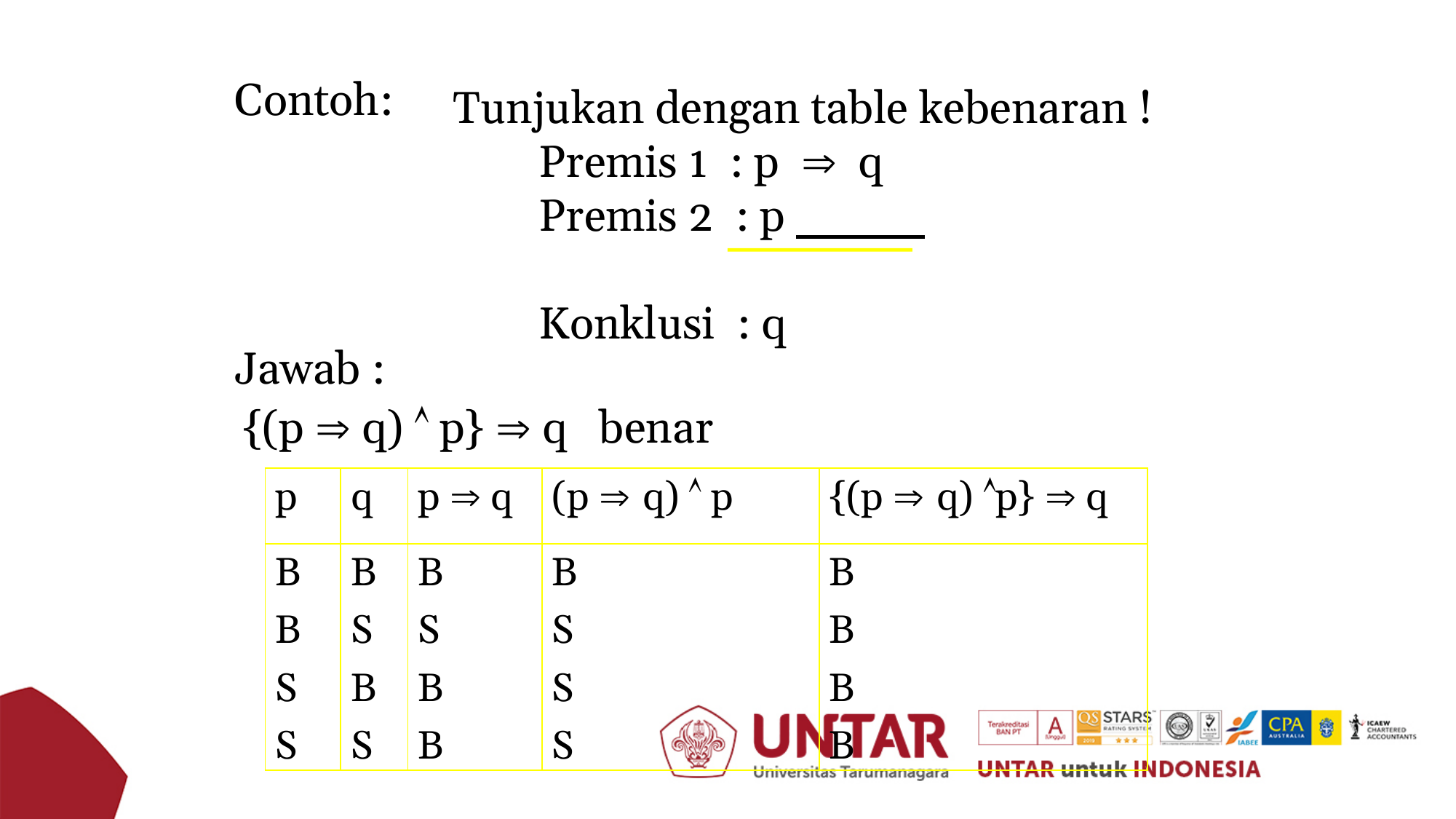

Contoh:
Tunjukan dengan table kebenaran !
        Premis 1  : p  ⇒  q
        Premis 2  : p

        Konklusi  : q

Jawab :
{(p ⇒ q) ∧ p} ⇒ q   benar
| p | q | p ⇒ q | (p ⇒ q) ∧ p | {(p ⇒ q) ∧p} ⇒ q |
| --- | --- | --- | --- | --- |
| B B S S | B S B S | B S B B | B S S S | B B B B |